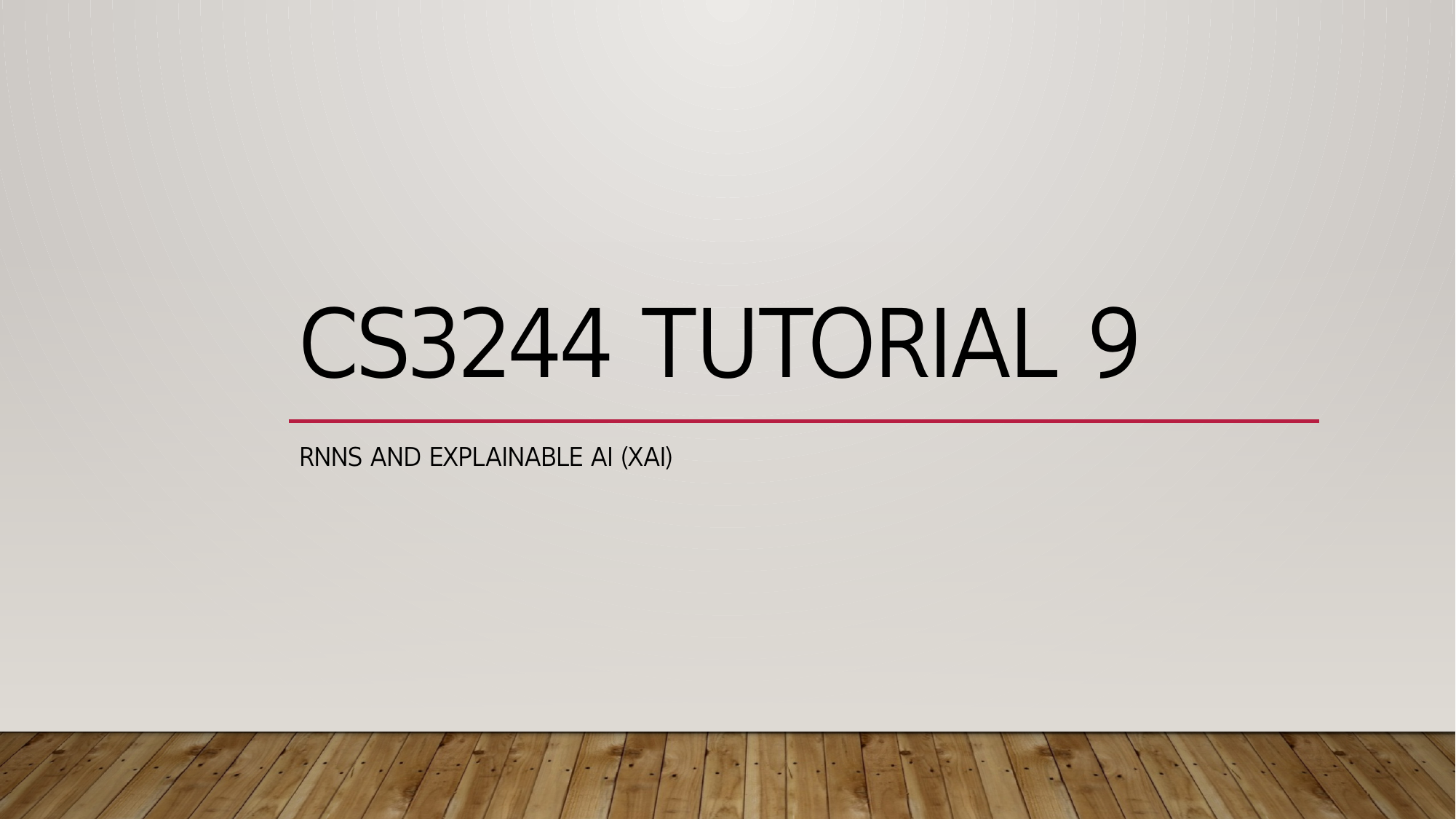

# CS3244 tutorial 9
Rnns and explainable ai (xai)